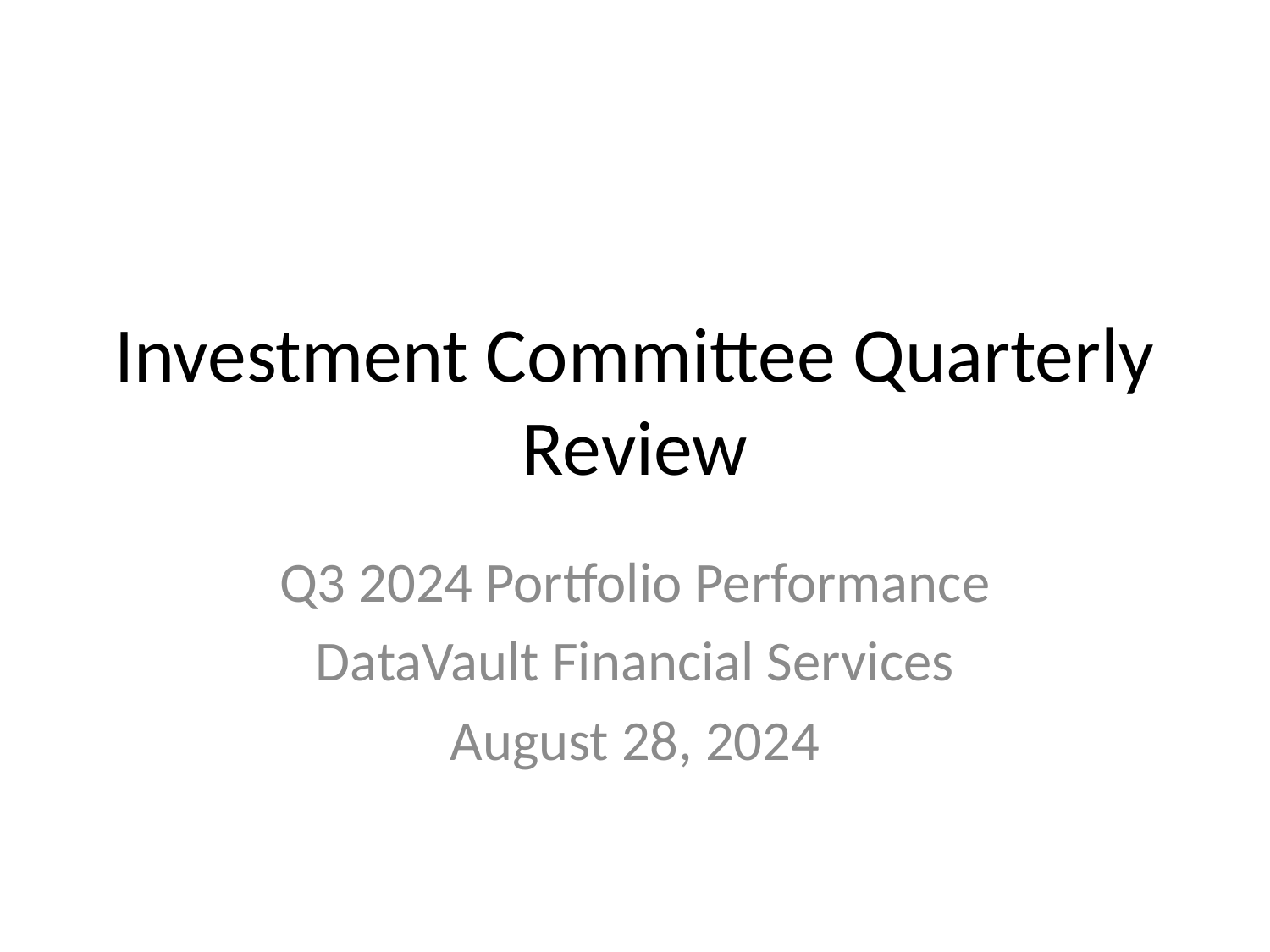

# Investment Committee Quarterly Review
Q3 2024 Portfolio Performance
DataVault Financial Services
August 28, 2024